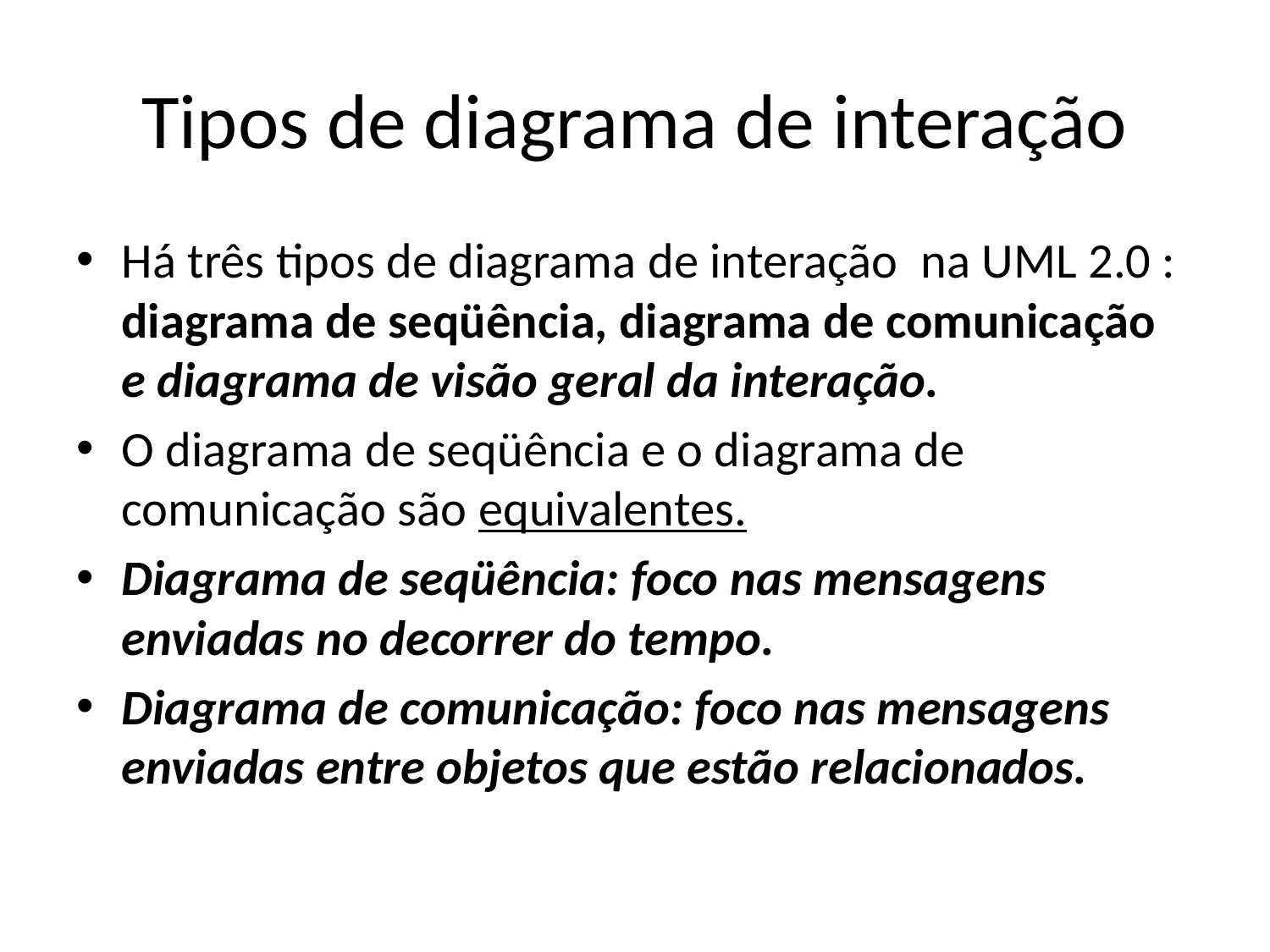

# Tipos de diagrama de interação
Há três tipos de diagrama de interação  na UML 2.0 : diagrama de seqüência, diagrama de comunicação  e diagrama de visão geral da interação.
O diagrama de seqüência e o diagrama de comunicação são equivalentes.
Diagrama de seqüência: foco nas mensagens enviadas no decorrer do tempo.
Diagrama de comunicação: foco nas mensagens enviadas entre objetos que estão relacionados.